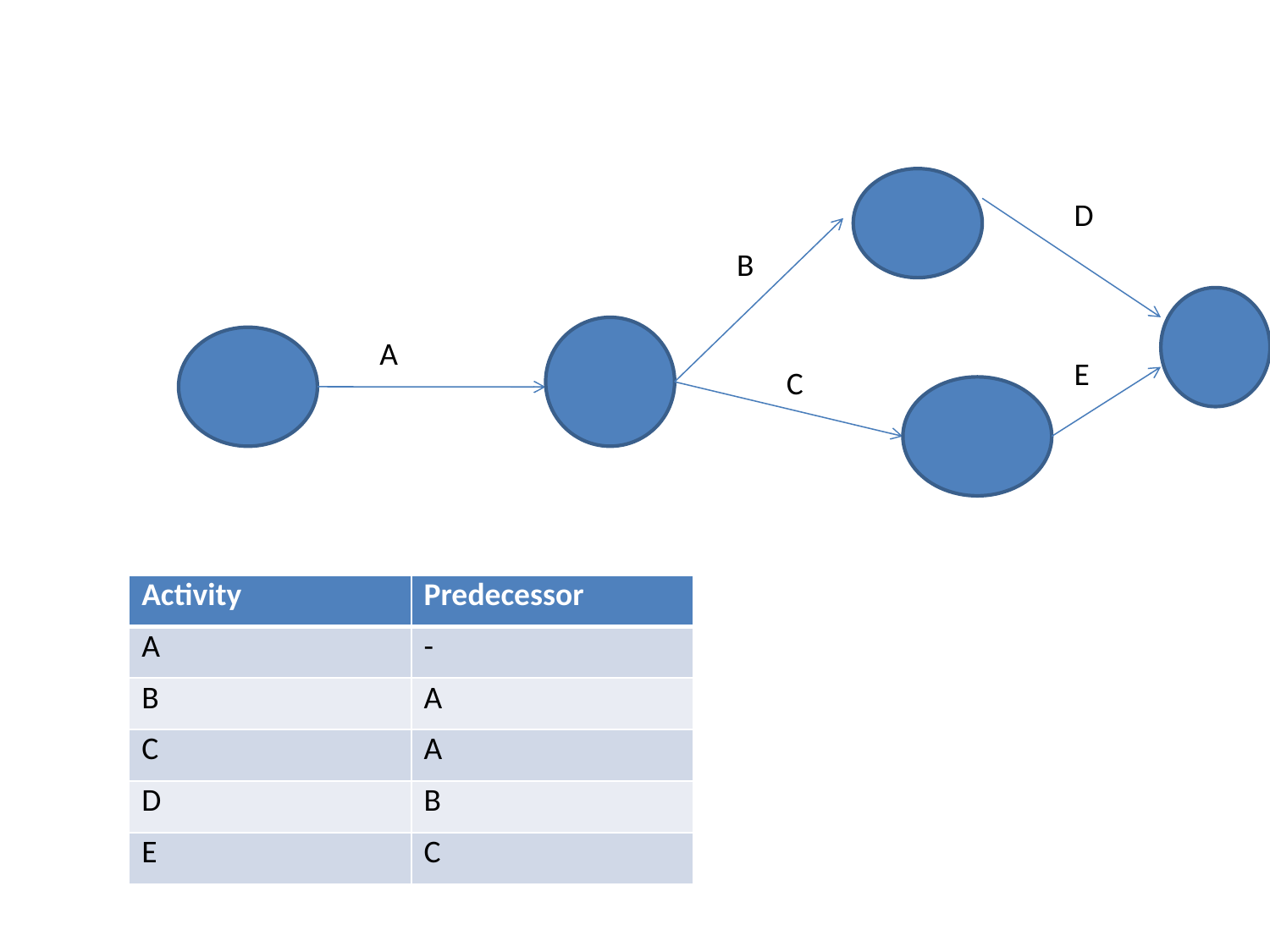

D
B

A
E
C

| Activity | Predecessor |
| --- | --- |
| A | - |
| B | A |
| C | A |
| D | B |
| E | C |